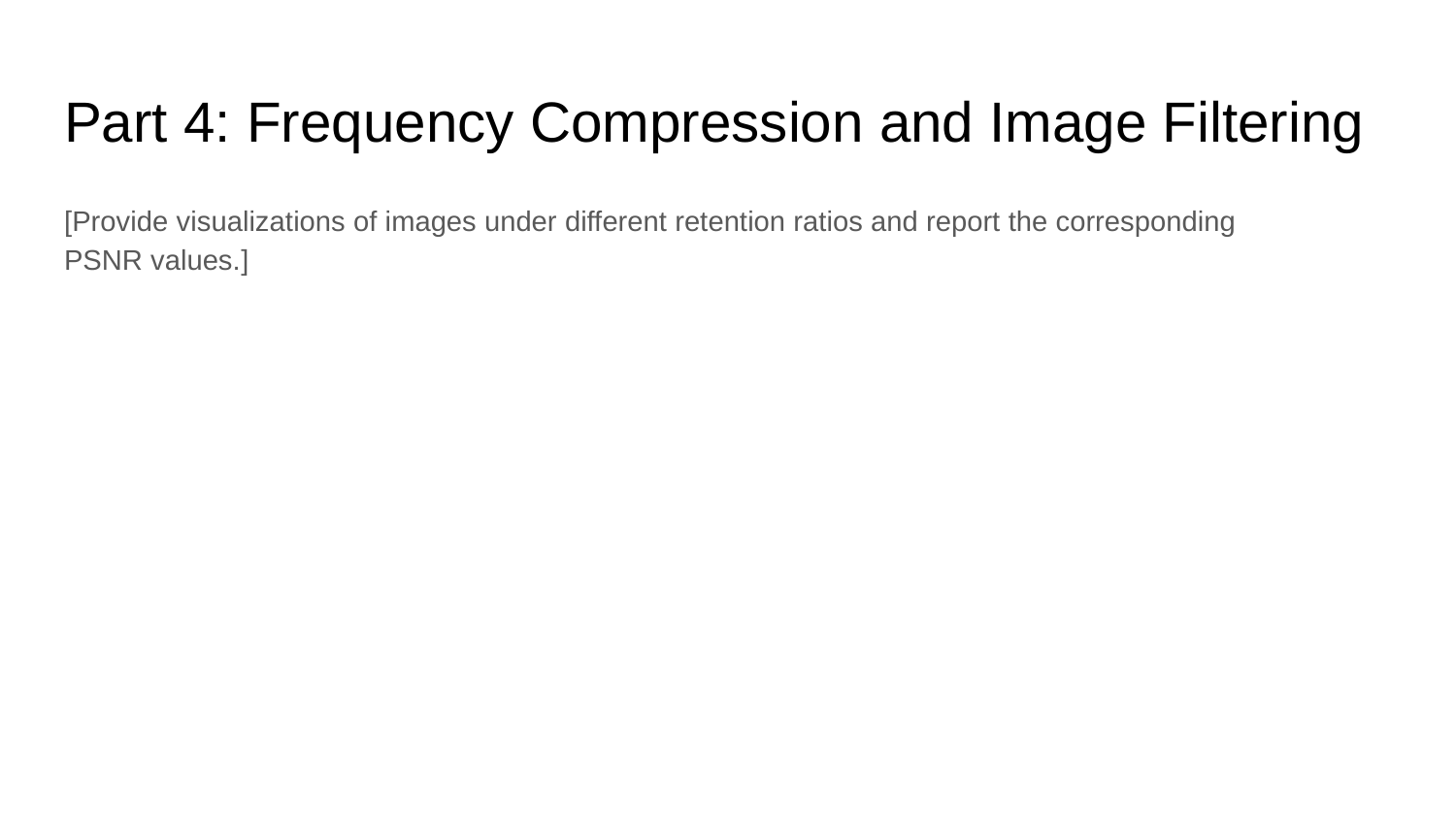

# Part 4: Frequency Compression and Image Filtering
[Provide visualizations of images under different retention ratios and report the corresponding PSNR values.]